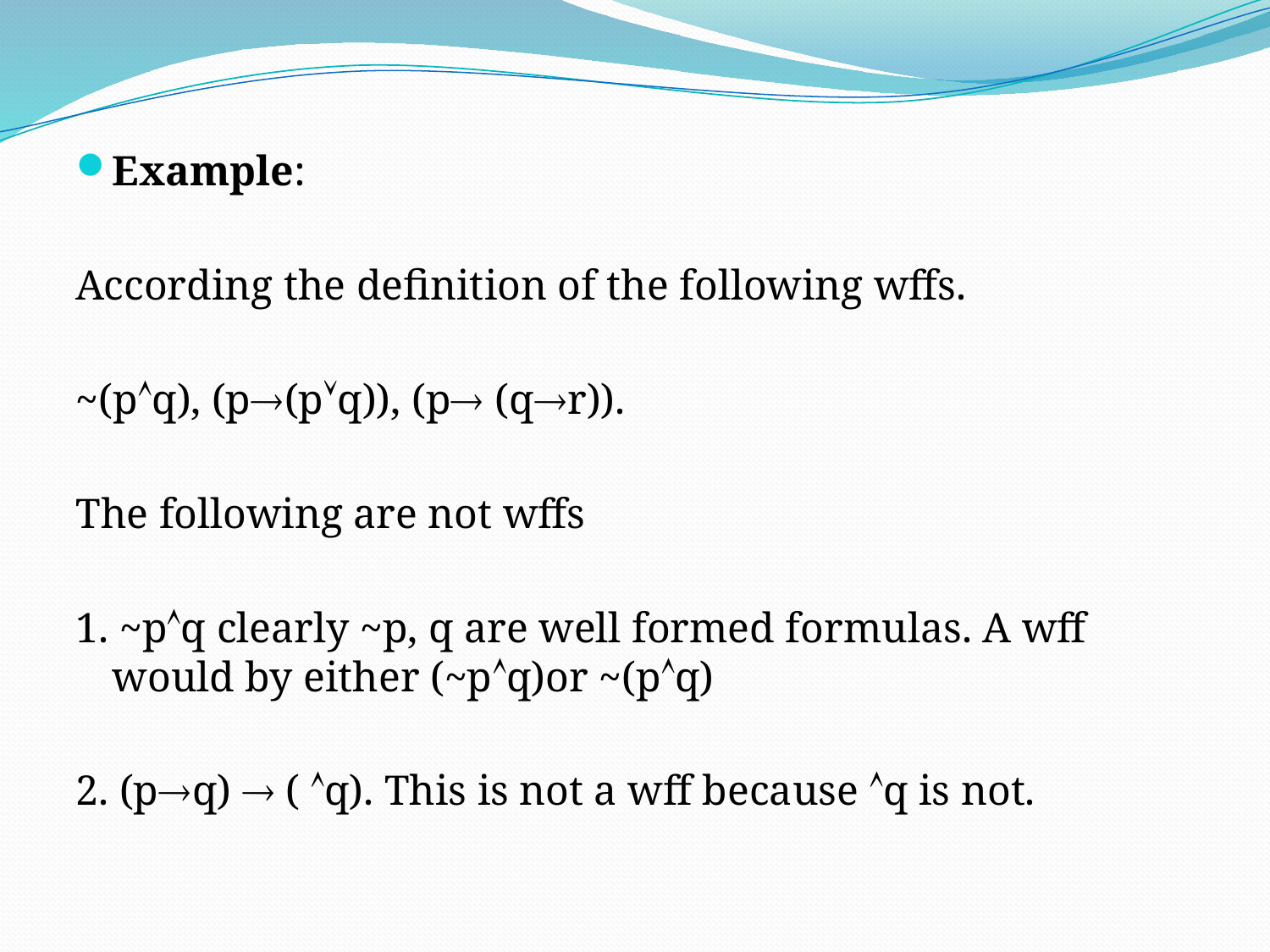

Example:

According the definition of the following wffs.

~(p∧q), (p→(p∨q)), (p→ (q→r)).

The following are not wffs

1. ~p∧q clearly ~p, q are well formed formulas. A wff would by either (~p∧q)or ~(p∧q)

2. (p→q) → ( ∧q). This is not a wff because ∧q is not.